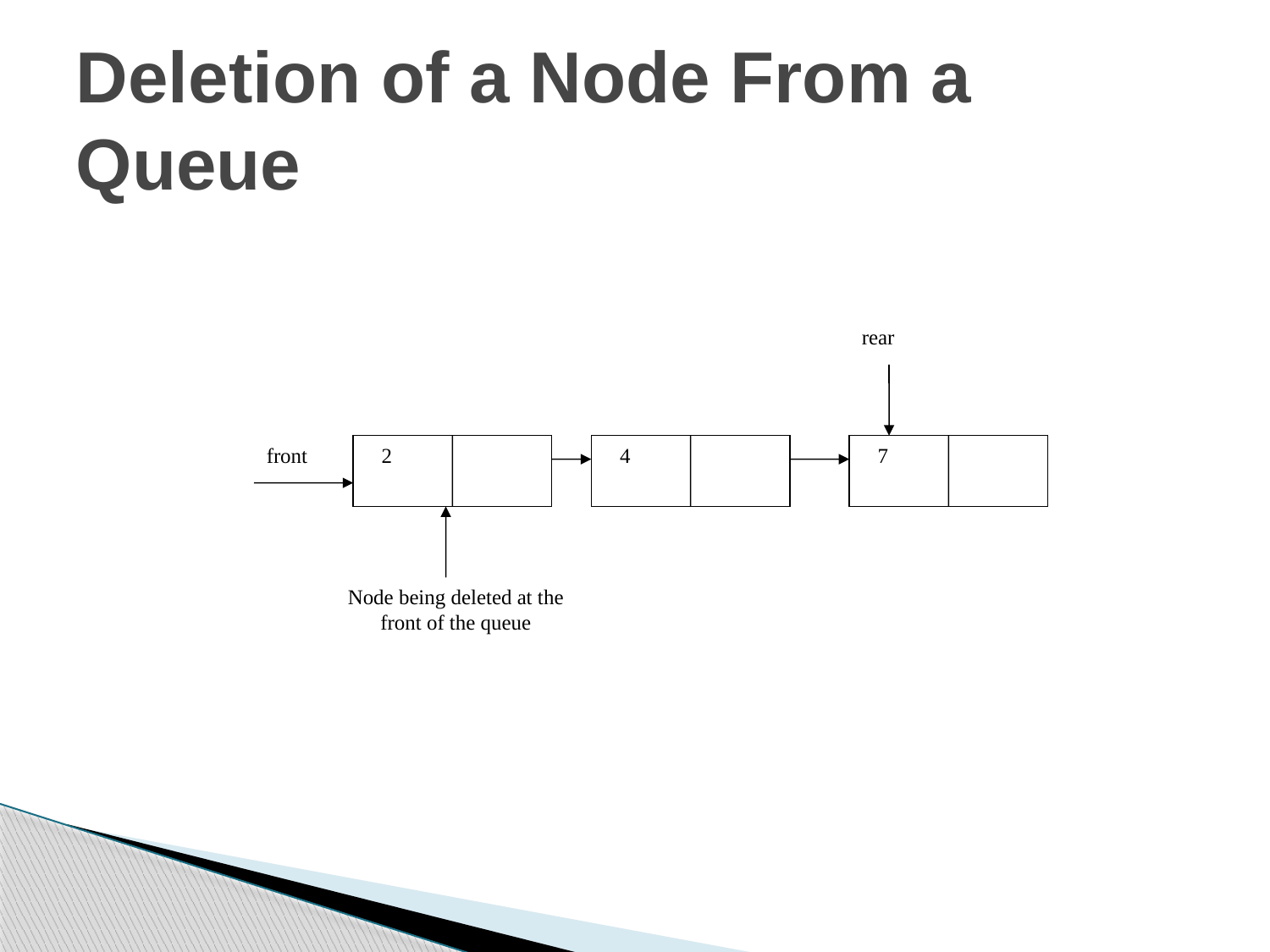

# Deletion of a Node From a Queue

rear

front
   2

   4

   7

Node being deleted at the front of the queue